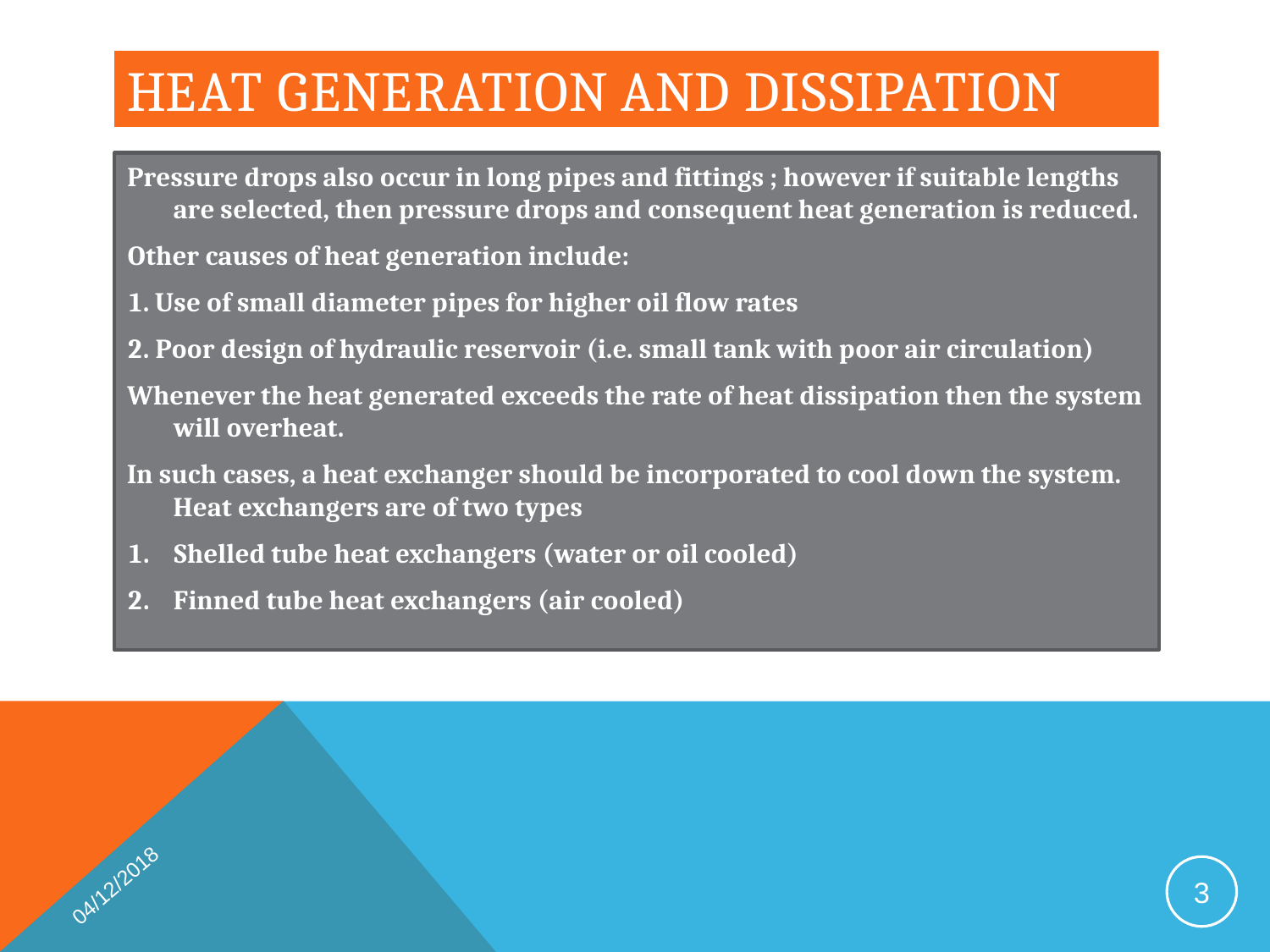

# HEAT GENERATION AND DISSIPATION
Pressure drops also occur in long pipes and fittings ; however if suitable lengths are selected, then pressure drops and consequent heat generation is reduced.
Other causes of heat generation include:
1. Use of small diameter pipes for higher oil flow rates
2. Poor design of hydraulic reservoir (i.e. small tank with poor air circulation)
Whenever the heat generated exceeds the rate of heat dissipation then the system will overheat.
In such cases, a heat exchanger should be incorporated to cool down the system. Heat exchangers are of two types
Shelled tube heat exchangers (water or oil cooled)
Finned tube heat exchangers (air cooled)

04/12/2018
3